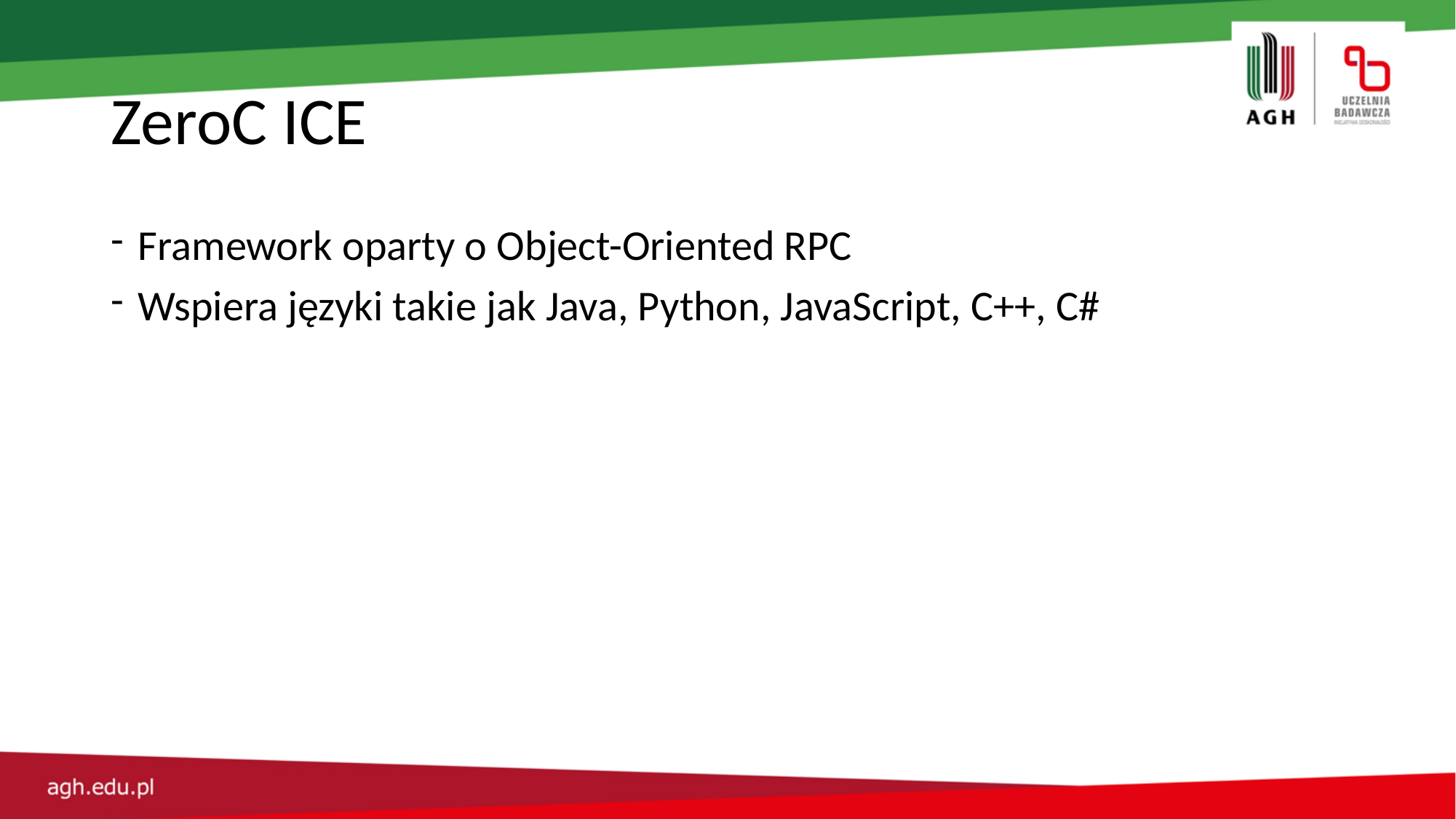

# ZeroC ICE
Framework oparty o Object-Oriented RPC
Wspiera języki takie jak Java, Python, JavaScript, C++, C#